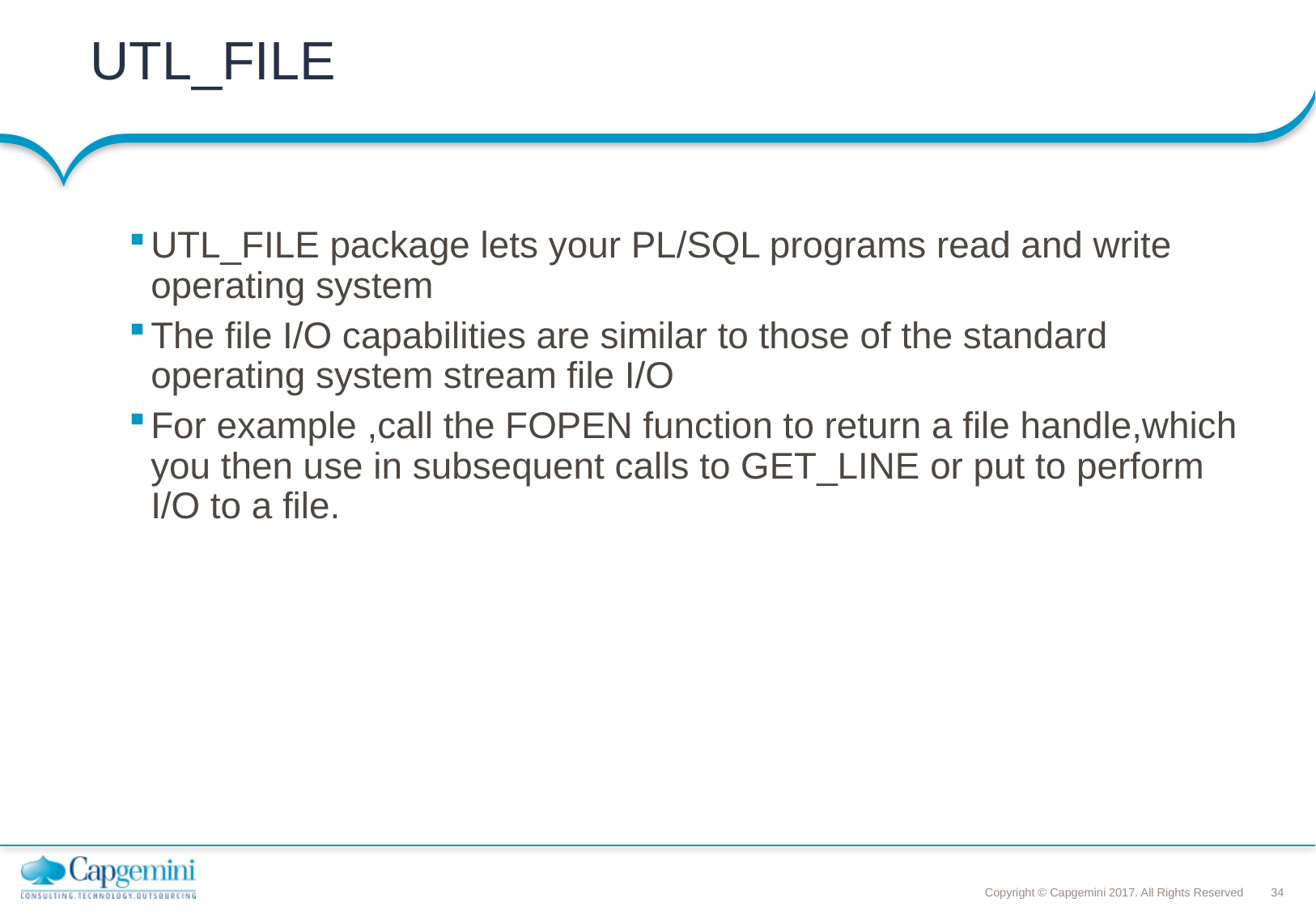

UTL_FILE

UTL_FILE package lets your PL/SQL programs read and write operating system
The file I/O capabilities are similar to those of the standard operating system stream file I/O
For example ,call the FOPEN function to return a file handle,which you then use in subsequent calls to GET_LINE or put to perform I/O to a file.